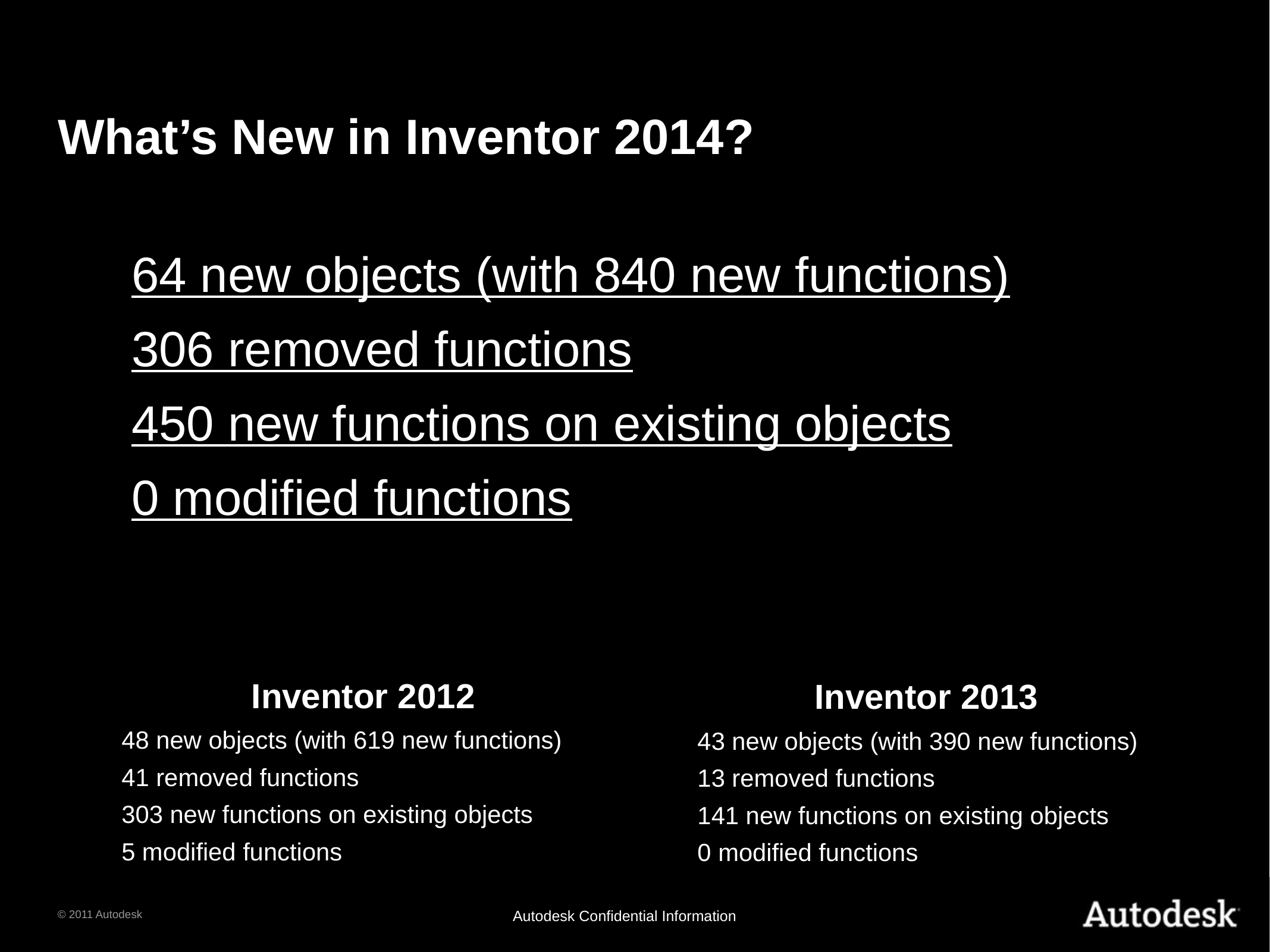

# What’s New in Inventor 2014?
64 new objects (with 840 new functions)
306 removed functions
450 new functions on existing objects
0 modified functions
Inventor 2012
48 new objects (with 619 new functions)
41 removed functions
303 new functions on existing objects
5 modified functions
Inventor 2013
43 new objects (with 390 new functions)
13 removed functions
141 new functions on existing objects
0 modified functions